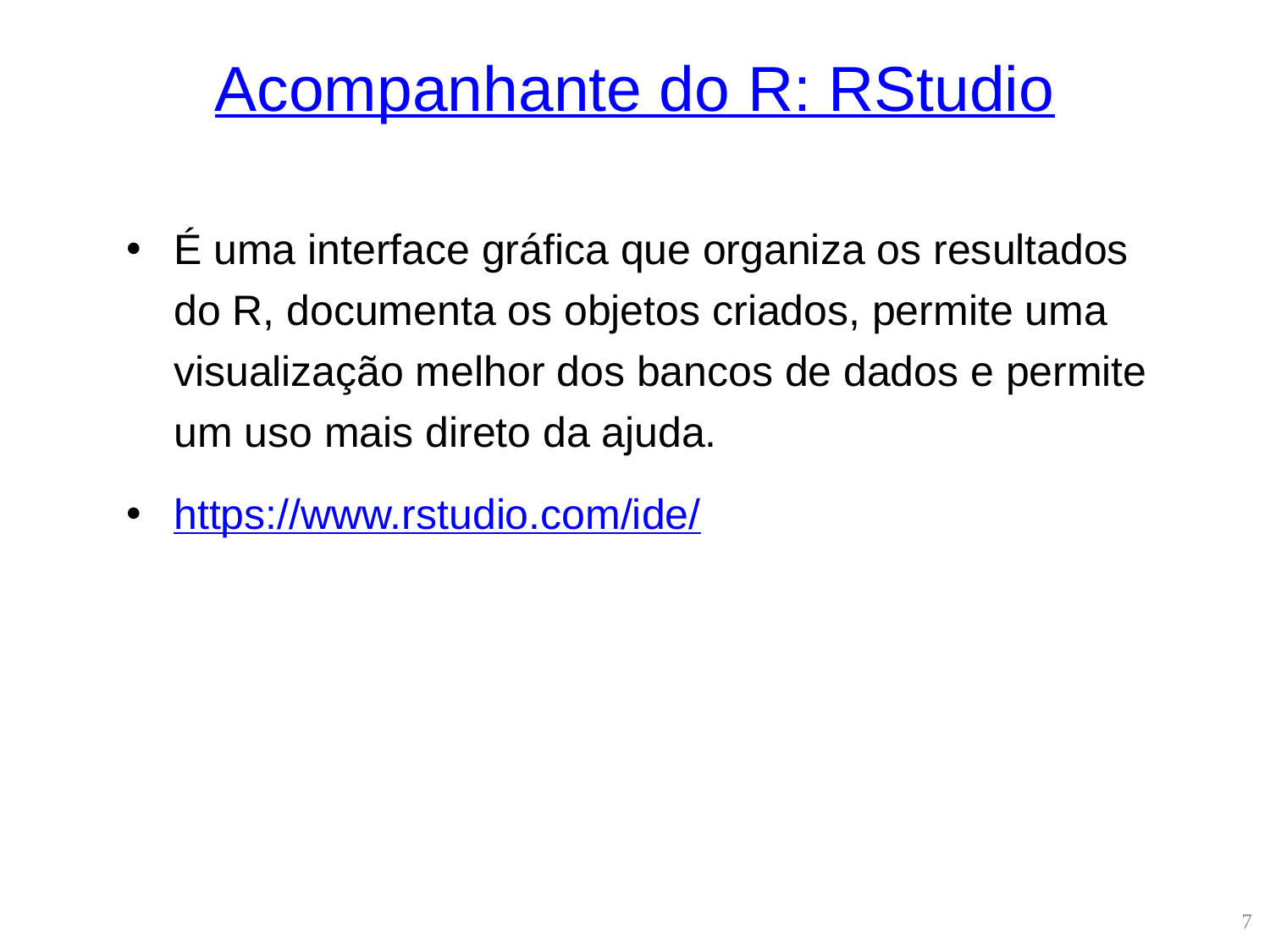

# Acompanhante do R: RStudio
É uma interface gráfica que organiza os resultados do R, documenta os objetos criados, permite uma visualização melhor dos bancos de dados e permite um uso mais direto da ajuda.
https://www.rstudio.com/ide/

7